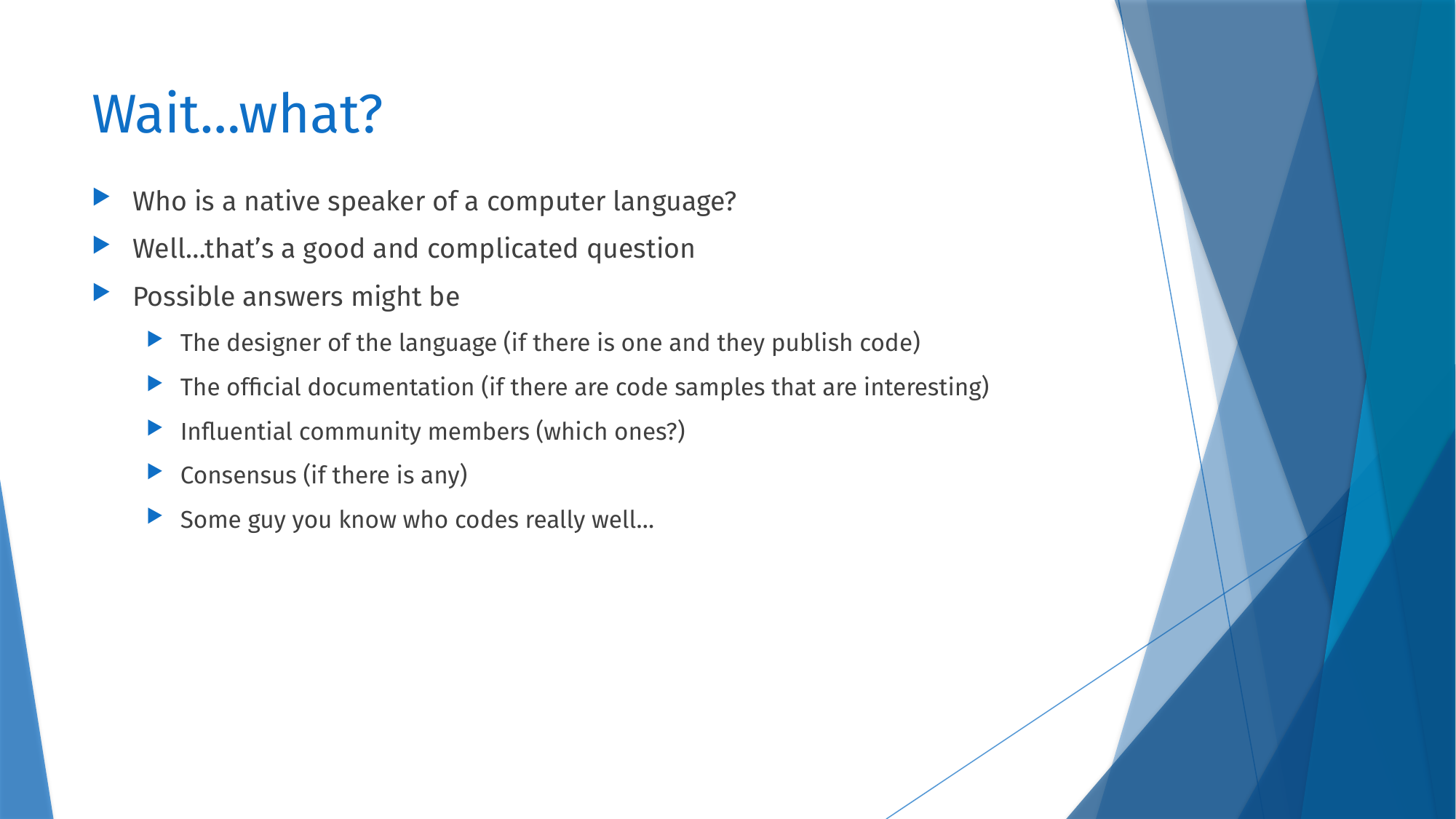

# Wait…what?
Who is a native speaker of a computer language?
Well…that’s a good and complicated question
Possible answers might be
The designer of the language (if there is one and they publish code)
The official documentation (if there are code samples that are interesting)
Influential community members (which ones?)
Consensus (if there is any)
Some guy you know who codes really well…